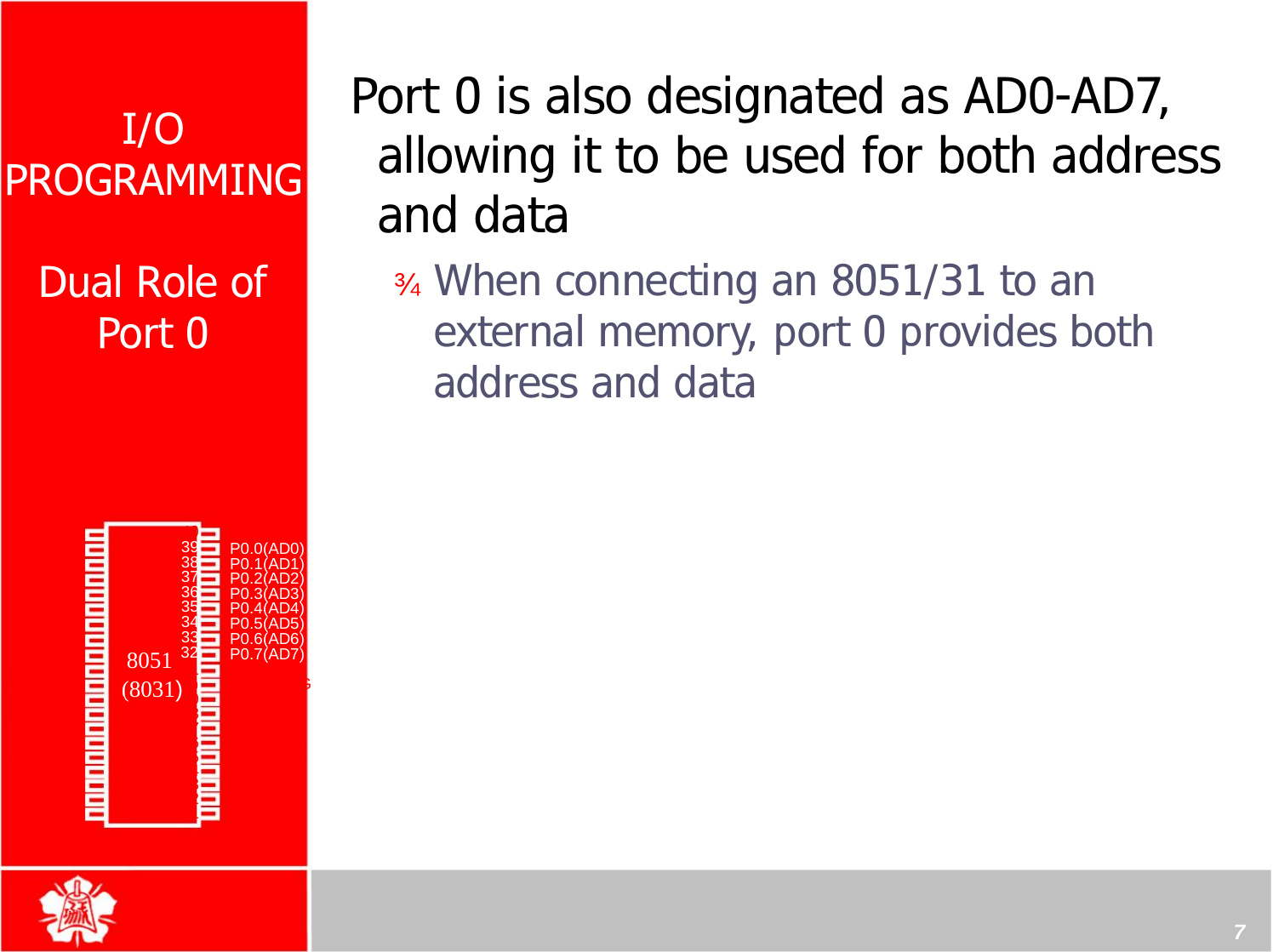

 Port 0 is also designated as AD0-AD7,
allowing it to be used for both address
and data
I/O
PROGRAMMING
When connecting an 8051/31 to an
external memory, port 0 provides both
address and data
Dual Role of
Port 0
¾
40
39
38
37
36
35
34
33
32
Vcc
1
2
3
4
5
6
7
8
P1.0
P1.1
P1.2
P1.3
P1.4
P1.5
P1.6
P1.7
RST
P0.0(AD0)
P0.1(AD1)
P0.2(AD2)
P0.3(AD3)
P0.4(AD4)
P0.5(AD5)
P0.6(AD6)
P0.7(AD7)
-EA/VPP
ALE/PROG
-PSEN
9 8051
31
(RXD)P3.0
(TXD)P3.1
(INT0)P3.2
(INT1)P3.3
(T0)P3.4
(T1)P3.5
(WR)P3.6
(RD)P3.7
XTAL2
XTAL1
GND
10
11(8031)30
29
28
27
26
25
24
23
22
21
12
13
14
15
16
17
18
19
20
P2.7(A15)
P2.6(A14)
P2.5(A13)
P2.4(A12)
P2.3(A11)
P2.2(A10)
P2.1(A9)
P2.0(A8)
7